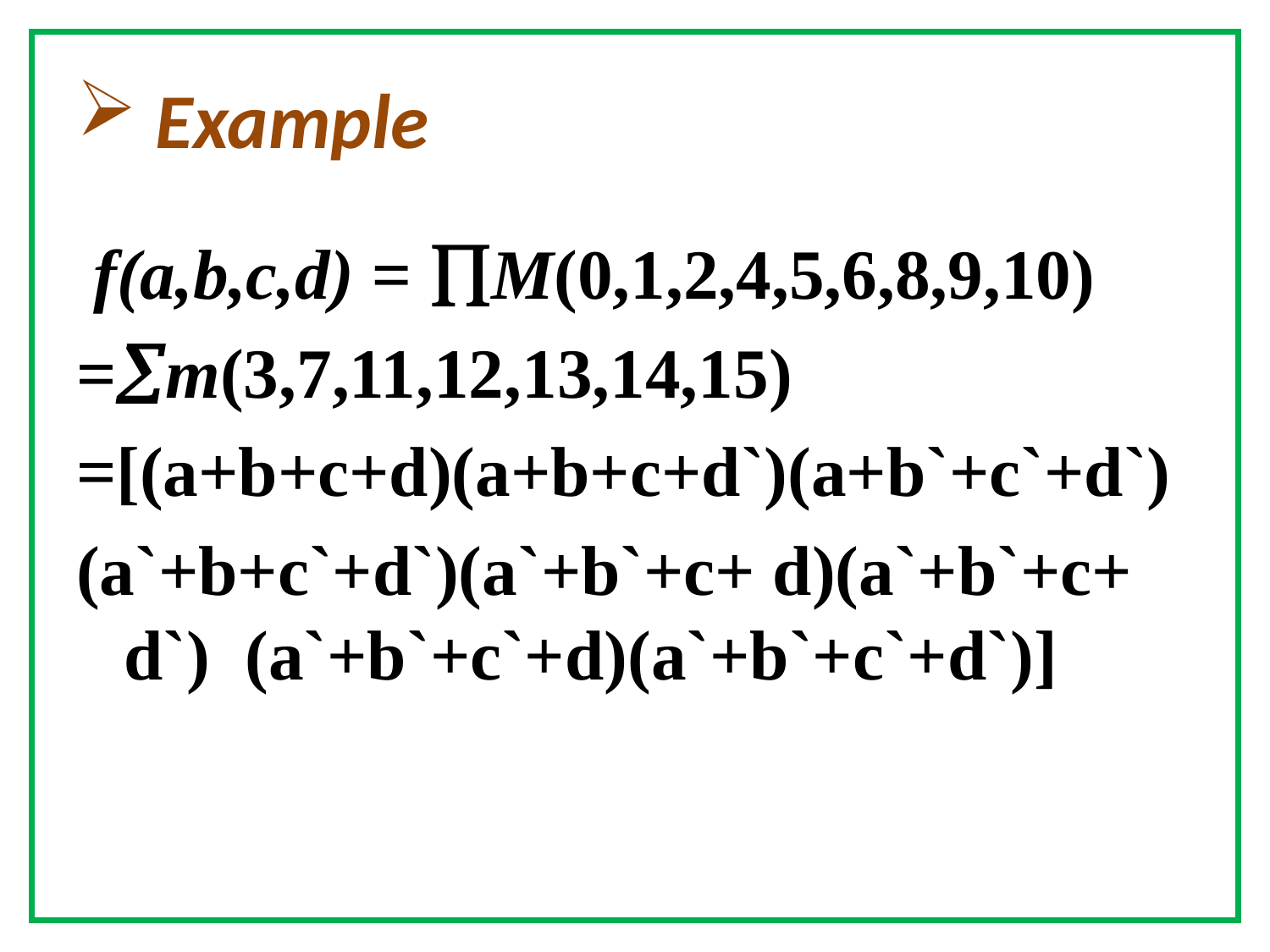

# Example
 f(a,b,c,d) = ∏M(0,1,2,4,5,6,8,9,10)
=∑m(3,7,11,12,13,14,15)
=[(a+b+c+d)(a+b+c+d`)(a+b`+c`+d`)
(a`+b+c`+d`)(a`+b`+c+ d)(a`+b`+c+ d`)  (a`+b`+c`+d)(a`+b`+c`+d`)]